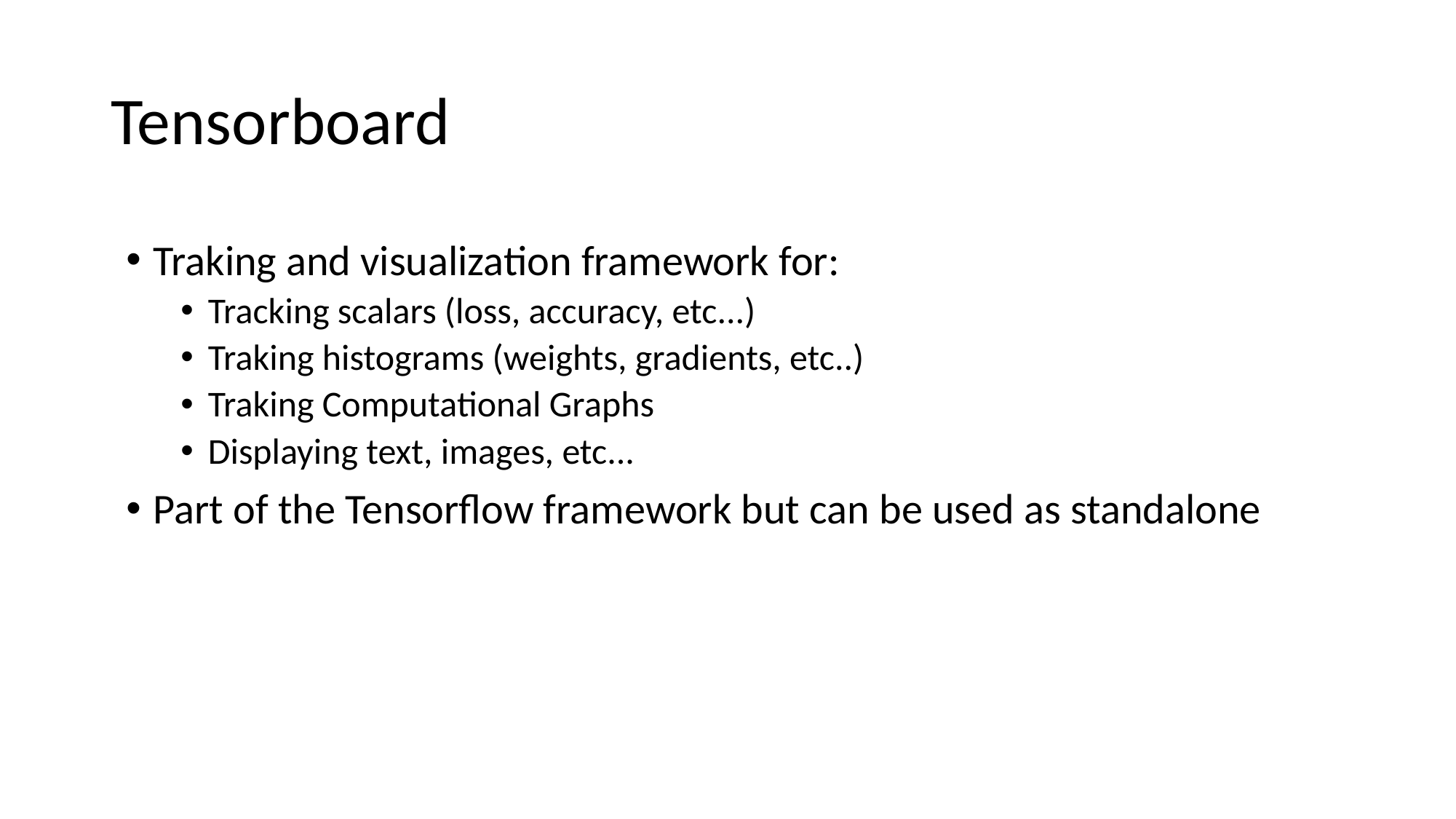

# Tensorboard
Traking and visualization framework for:
Tracking scalars (loss, accuracy, etc...)
Traking histograms (weights, gradients, etc..)
Traking Computational Graphs
Displaying text, images, etc...
Part of the Tensorflow framework but can be used as standalone